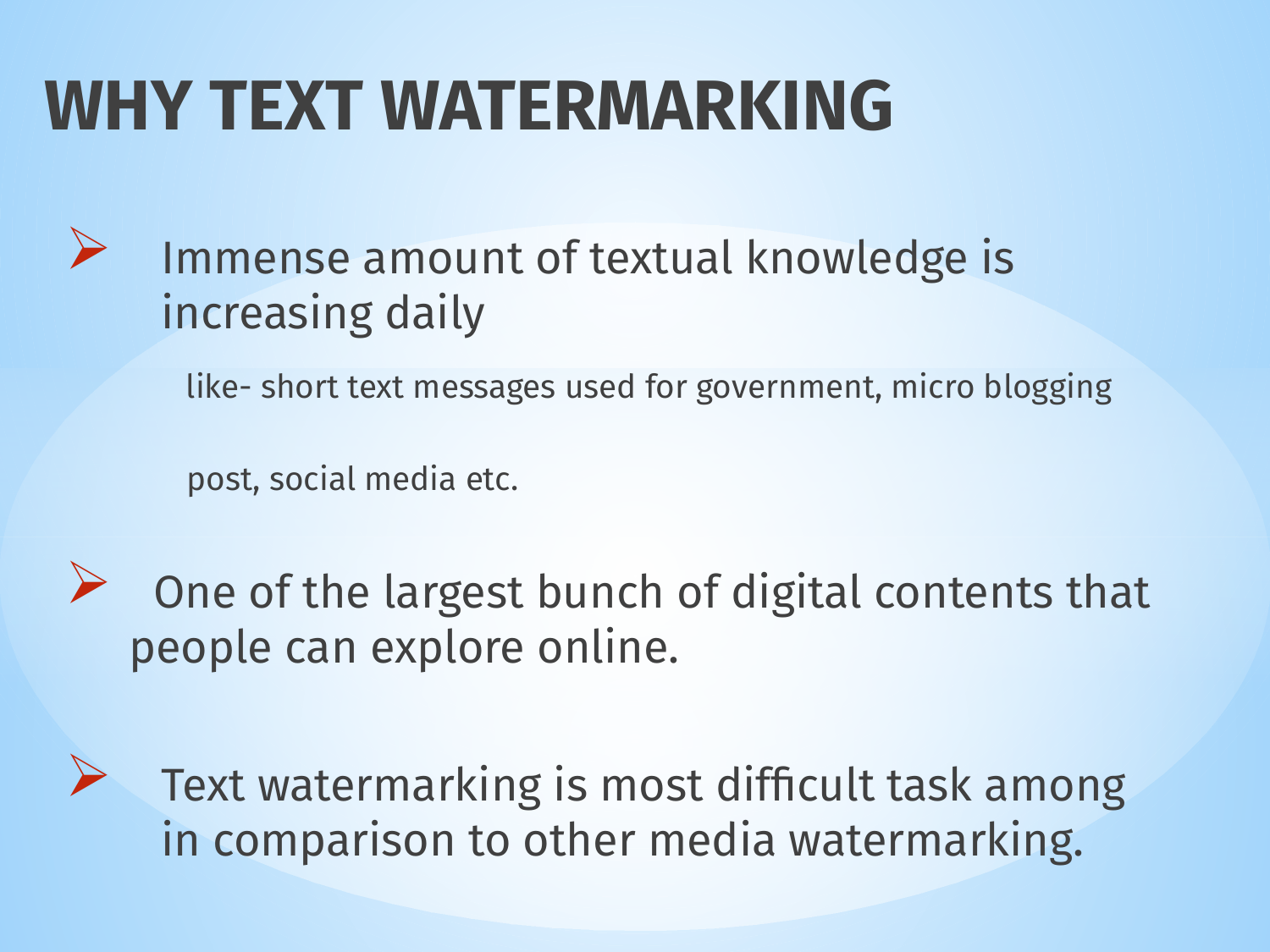

WHY TEXT WATERMARKING
Immense amount of textual knowledge is increasing daily
          like- short text messages used for government, micro blogging
              post, social media etc.

  One of the largest bunch of digital contents that people can explore online.

Text watermarking is most difficult task among in comparison to other media watermarking.